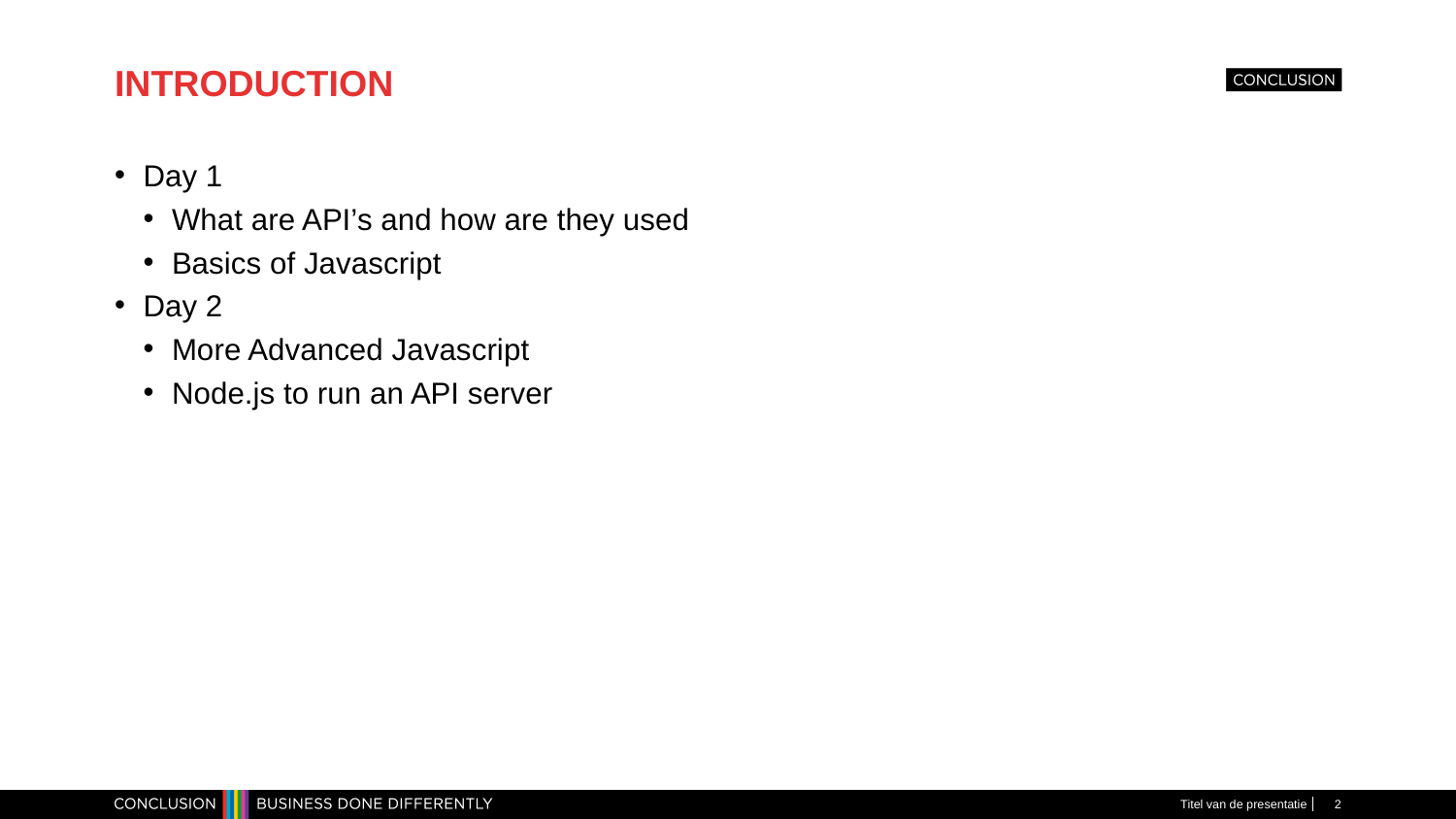

# INTRODUCTION
Day 1
What are API’s and how are they used
Basics of Javascript
Day 2
More Advanced Javascript
Node.js to run an API server

Titel van de presentatie
2